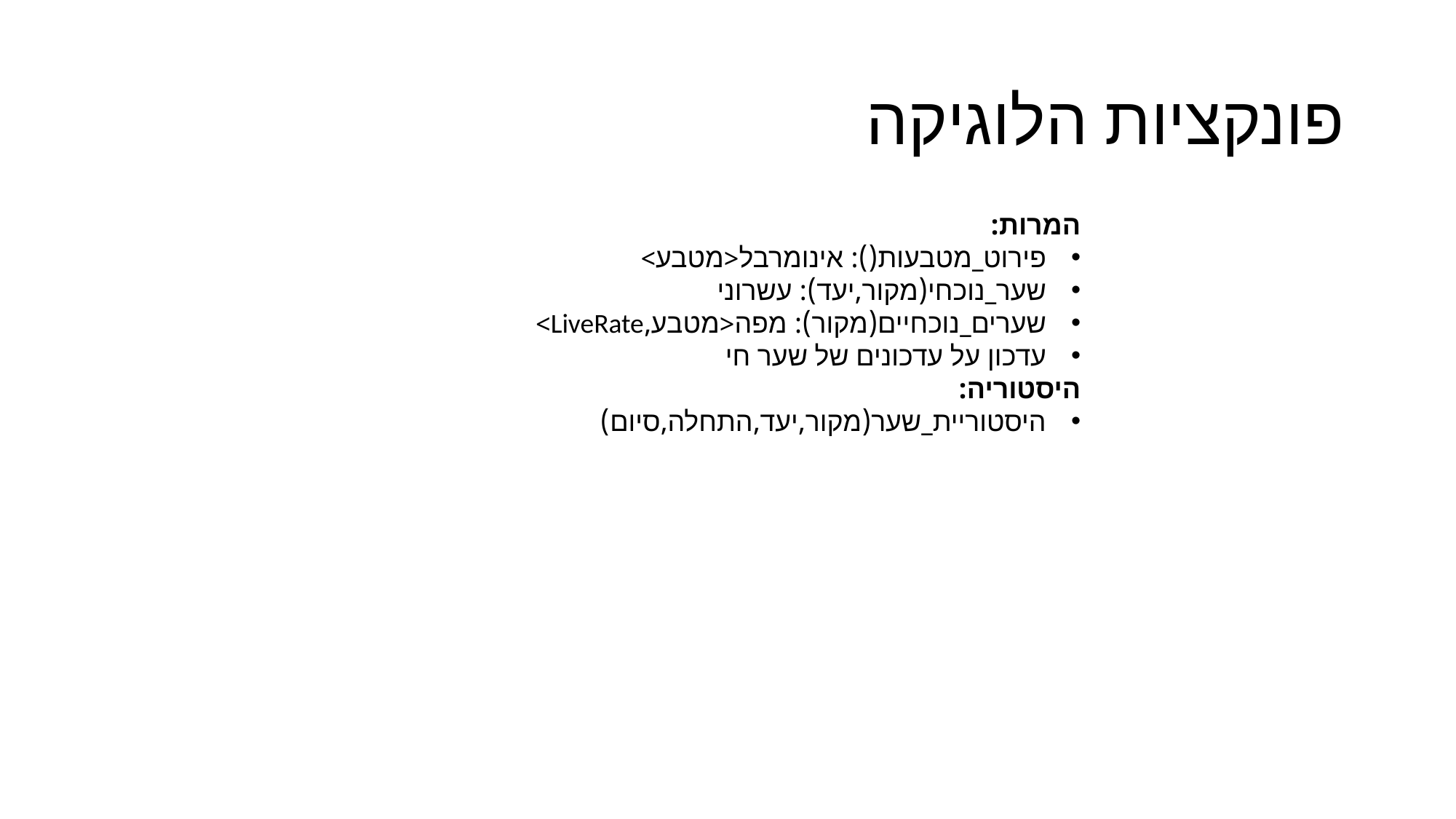

# פונקציות הלוגיקה
המרות:
פירוט_מטבעות(): אינומרבל<מטבע>
שער_נוכחי(מקור,יעד): עשרוני
שערים_נוכחיים(מקור): מפה<מטבע,LiveRate>
עדכון על עדכונים של שער חי
היסטוריה:
היסטוריית_שער(מקור,יעד,התחלה,סיום)